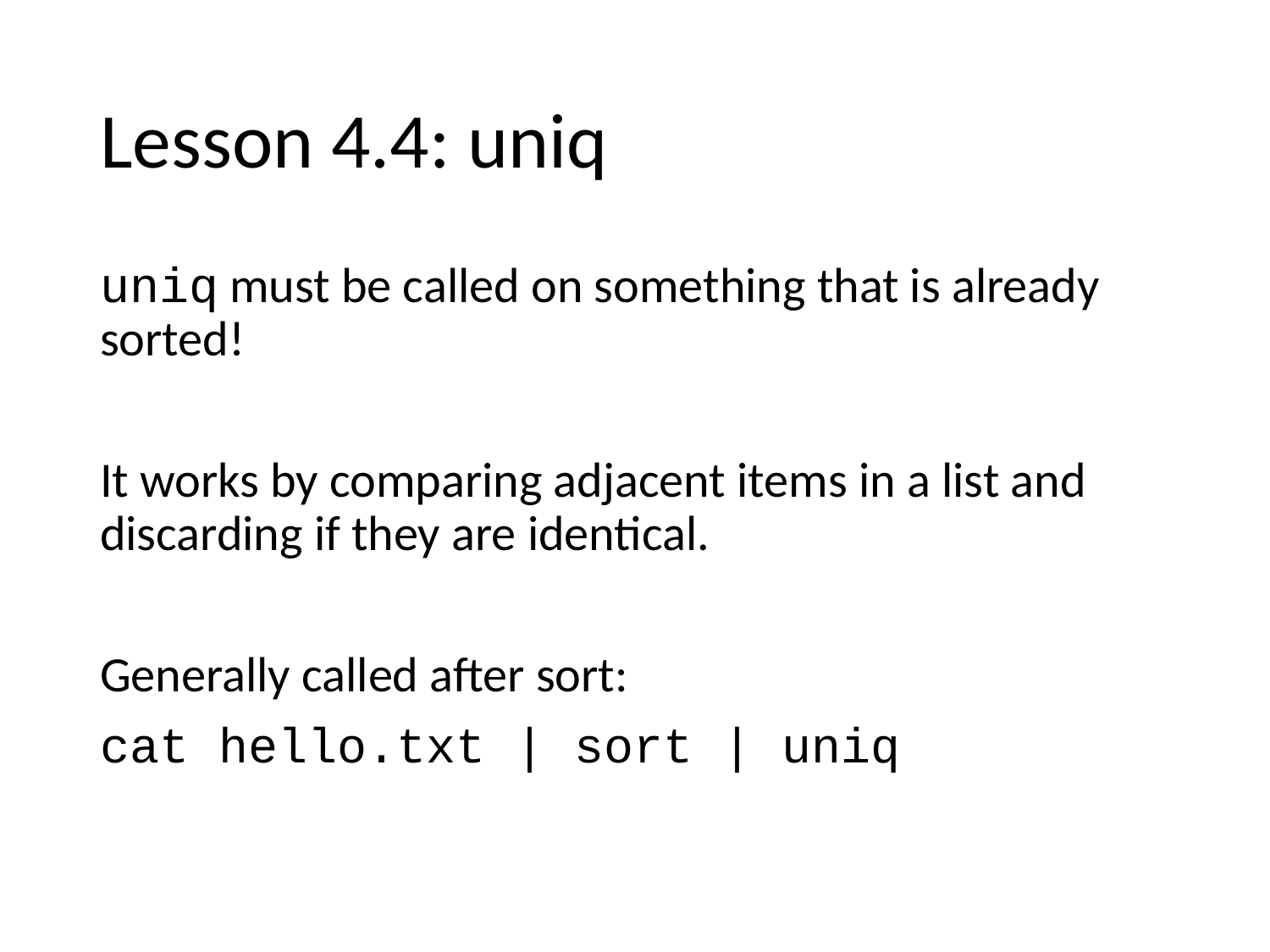

# Lesson 4.4: uniq
uniq must be called on something that is already sorted!

It works by comparing adjacent items in a list and discarding if they are identical.

Generally called after sort:
cat hello.txt | sort | uniq